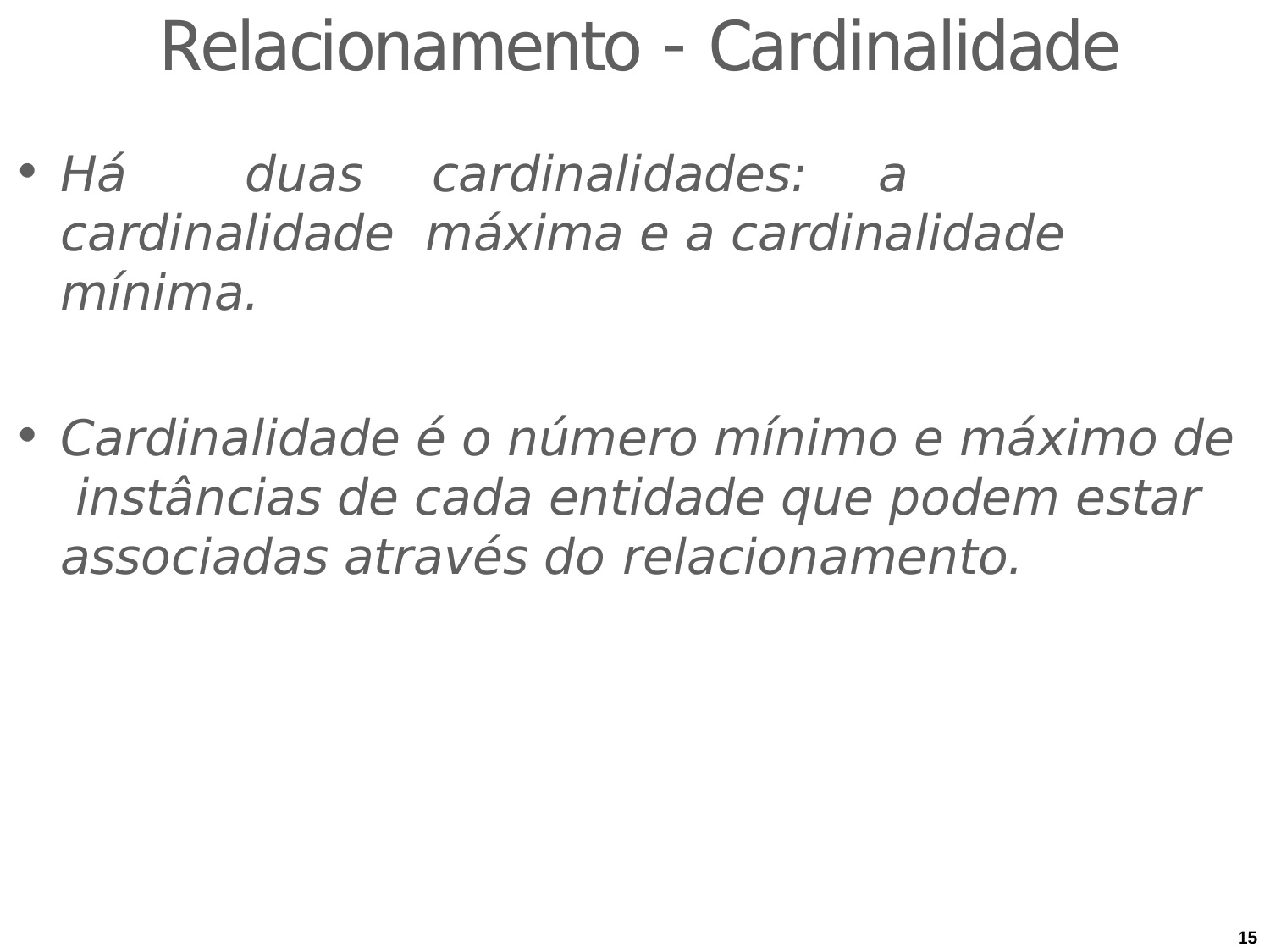

# Relacionamento - Cardinalidade
Há	duas	cardinalidades:	a	cardinalidade  máxima e a cardinalidade mínima.

Cardinalidade é o número mínimo e máximo de  instâncias de cada entidade que podem estar  associadas através do relacionamento.
15